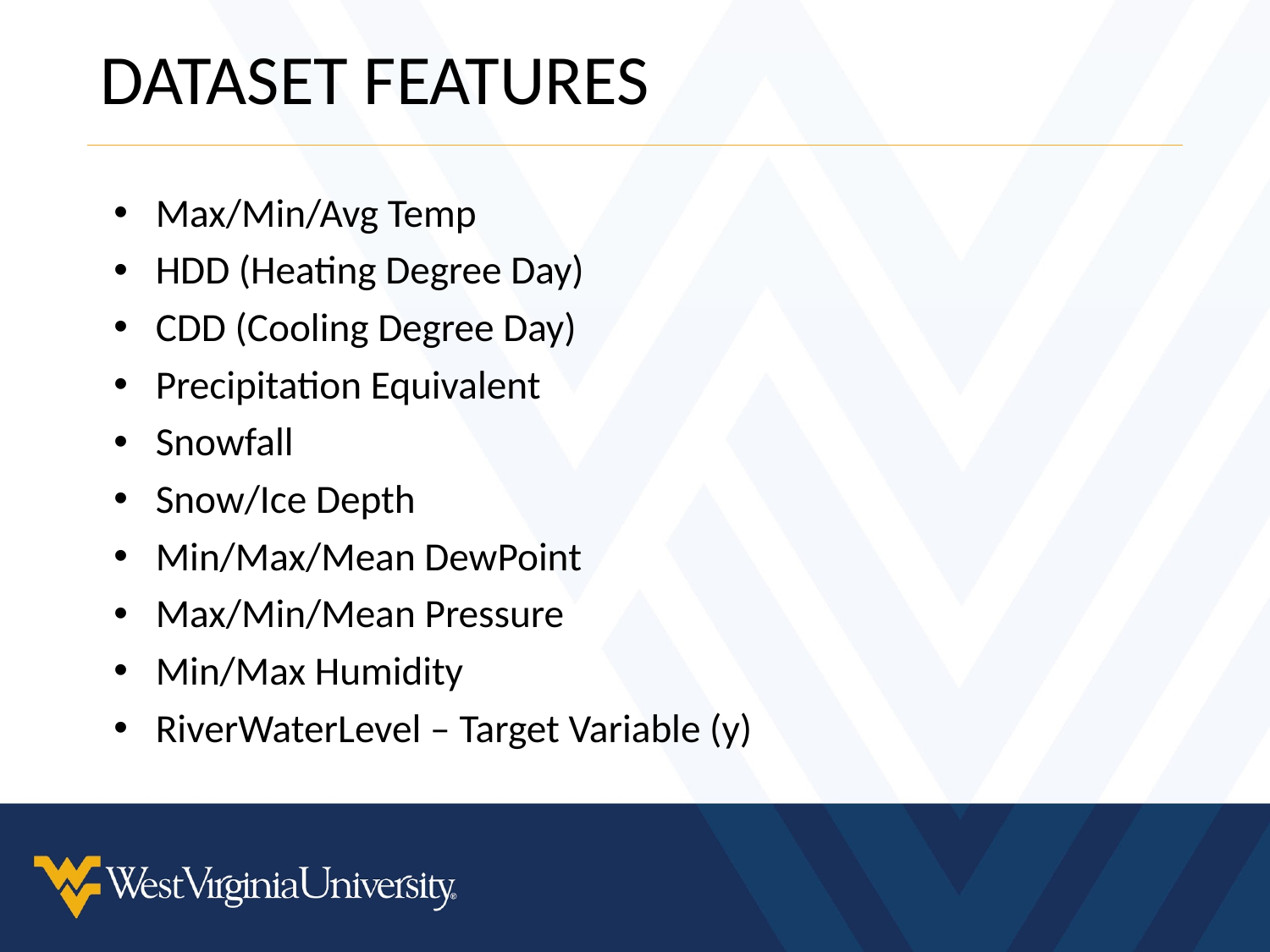

# DATASET FEATURES
Max/Min/Avg Temp
HDD (Heating Degree Day)
CDD (Cooling Degree Day)
Precipitation Equivalent
Snowfall
Snow/Ice Depth
Min/Max/Mean DewPoint
Max/Min/Mean Pressure
Min/Max Humidity
RiverWaterLevel – Target Variable (y)